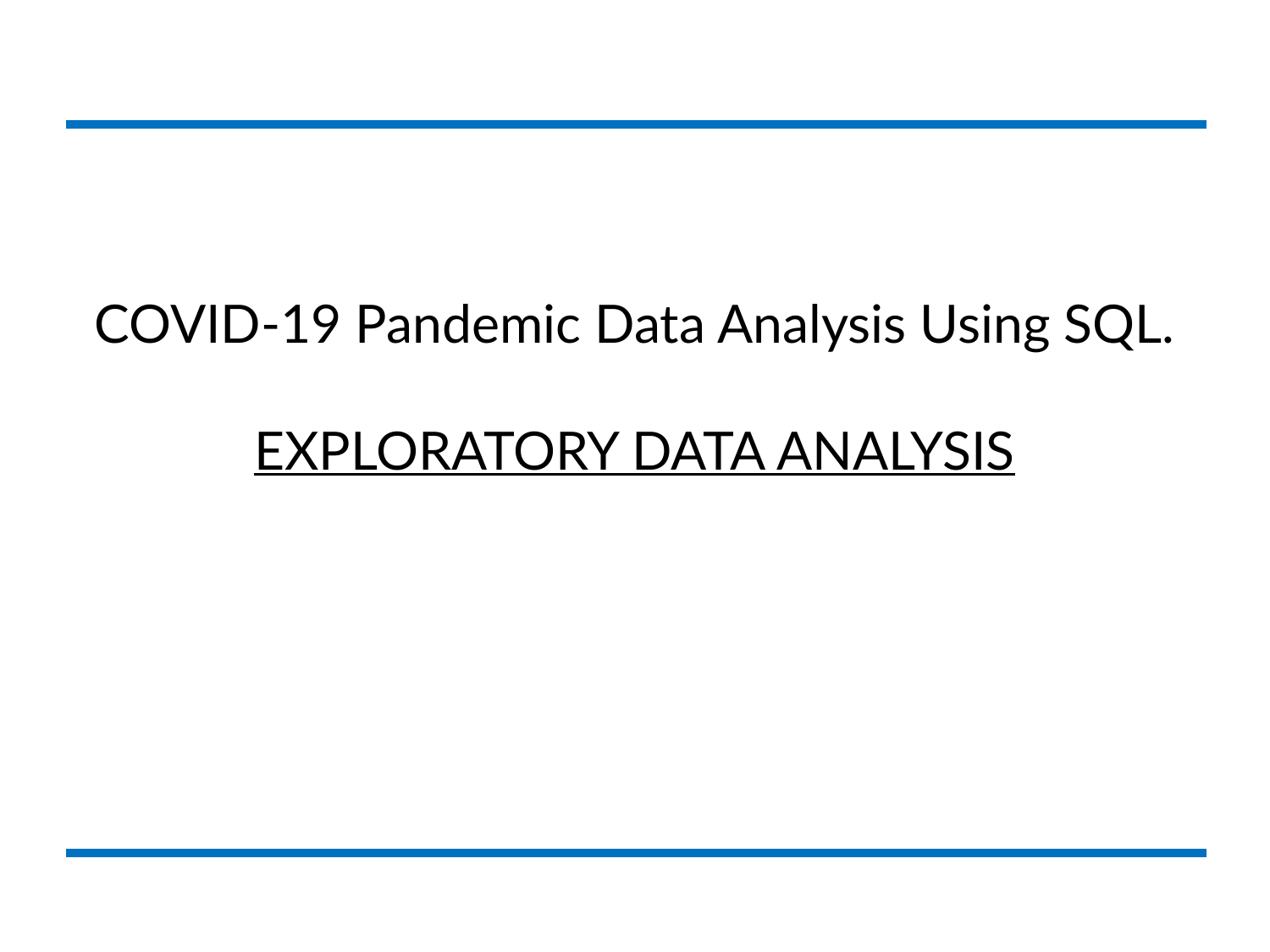

COVID-19 Pandemic Data Analysis Using SQL.

EXPLORATORY DATA ANALYSIS